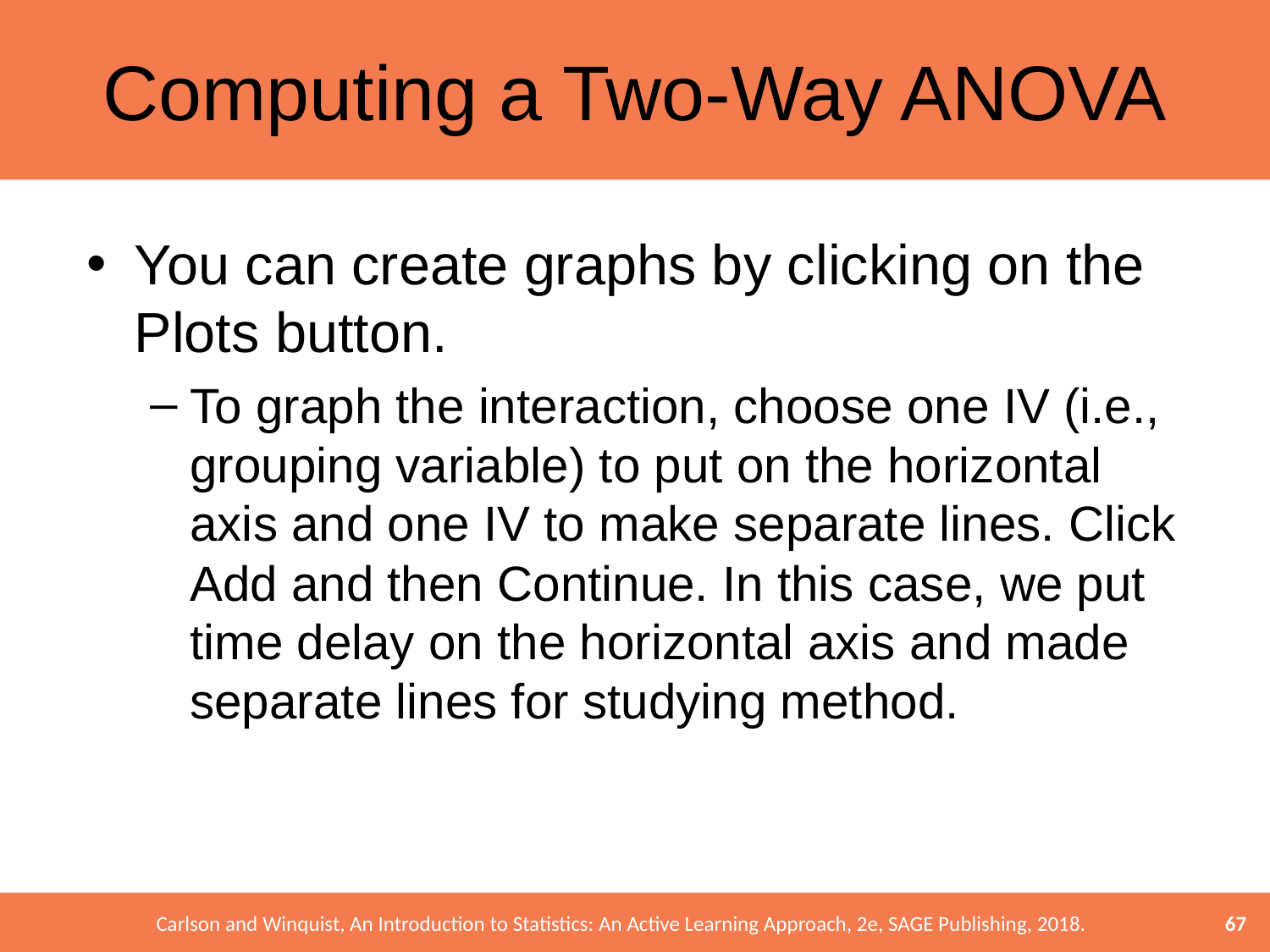

# Computing a Two-Way ANOVA
You can create graphs by clicking on the Plots button.
To graph the interaction, choose one IV (i.e., grouping variable) to put on the horizontal axis and one IV to make separate lines. Click Add and then Continue. In this case, we put time delay on the horizontal axis and made separate lines for studying method.
67
Carlson and Winquist, An Introduction to Statistics: An Active Learning Approach, 2e, SAGE Publishing, 2018.